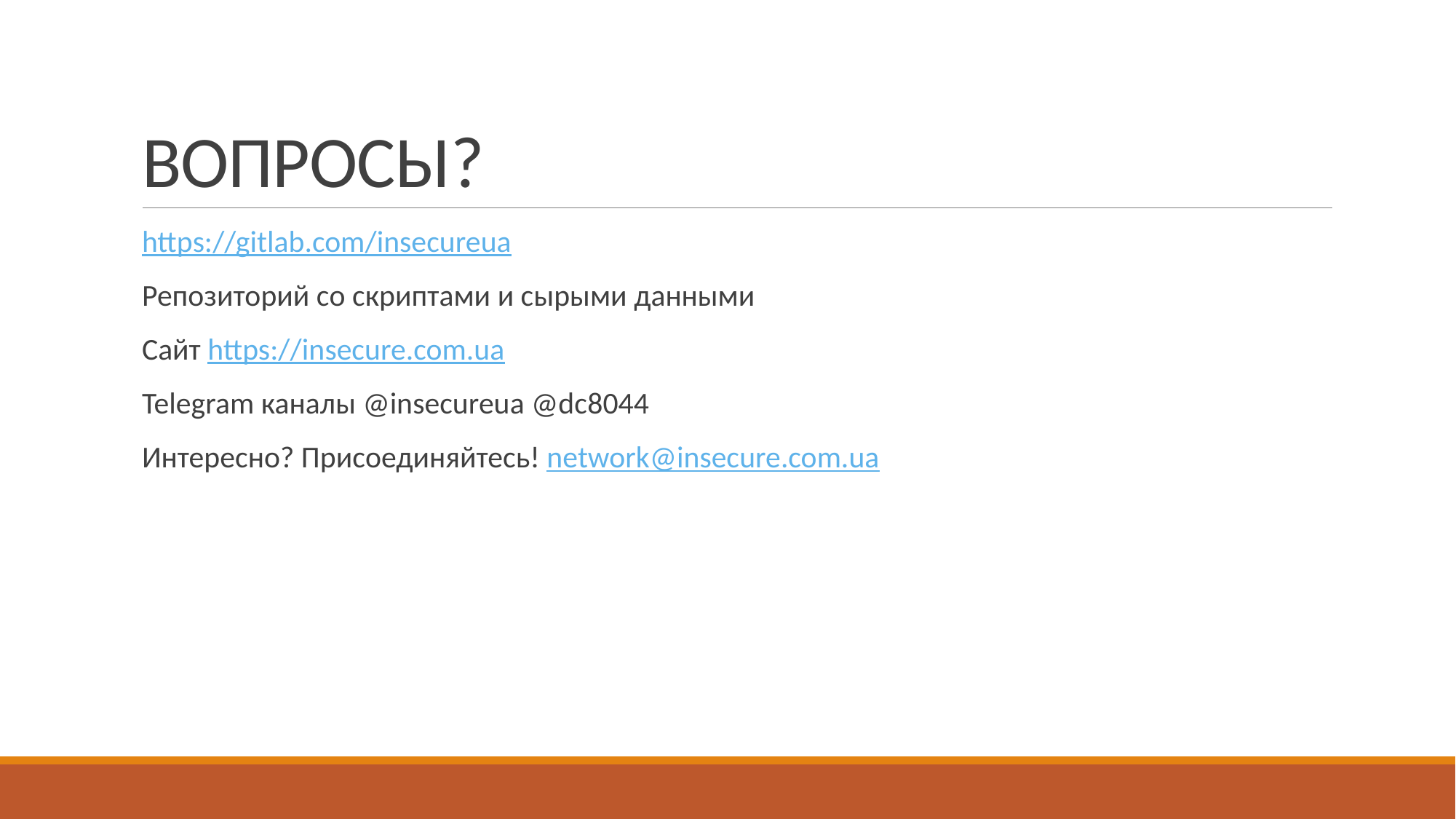

# ВОПРОСЫ?
https://gitlab.com/insecureua
Репозиторий со скриптами и сырыми данными
Сайт https://insecure.com.ua
Telegram каналы @insecureua @dc8044
Интересно? Присоединяйтесь! network@insecure.com.ua